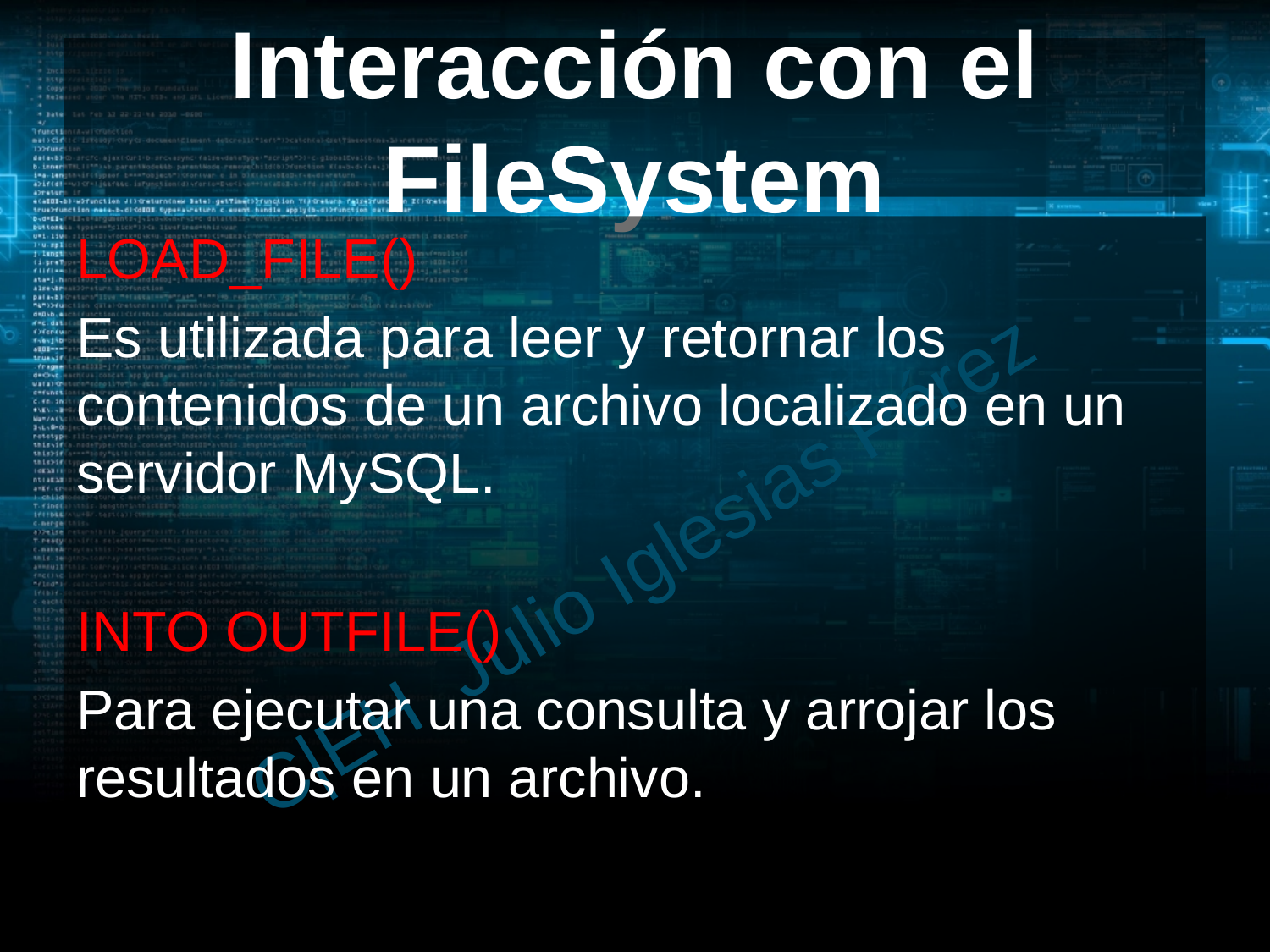

# Interacción con el FileSystem
LOAD_FILE()
Es utilizada para leer y retornar los contenidos de un archivo localizado en un servidor MySQL.

INTO OUTFILE()
Para ejecutar una consulta y arrojar los resultados en un archivo.
C|EH  Julio Iglesias Pérez